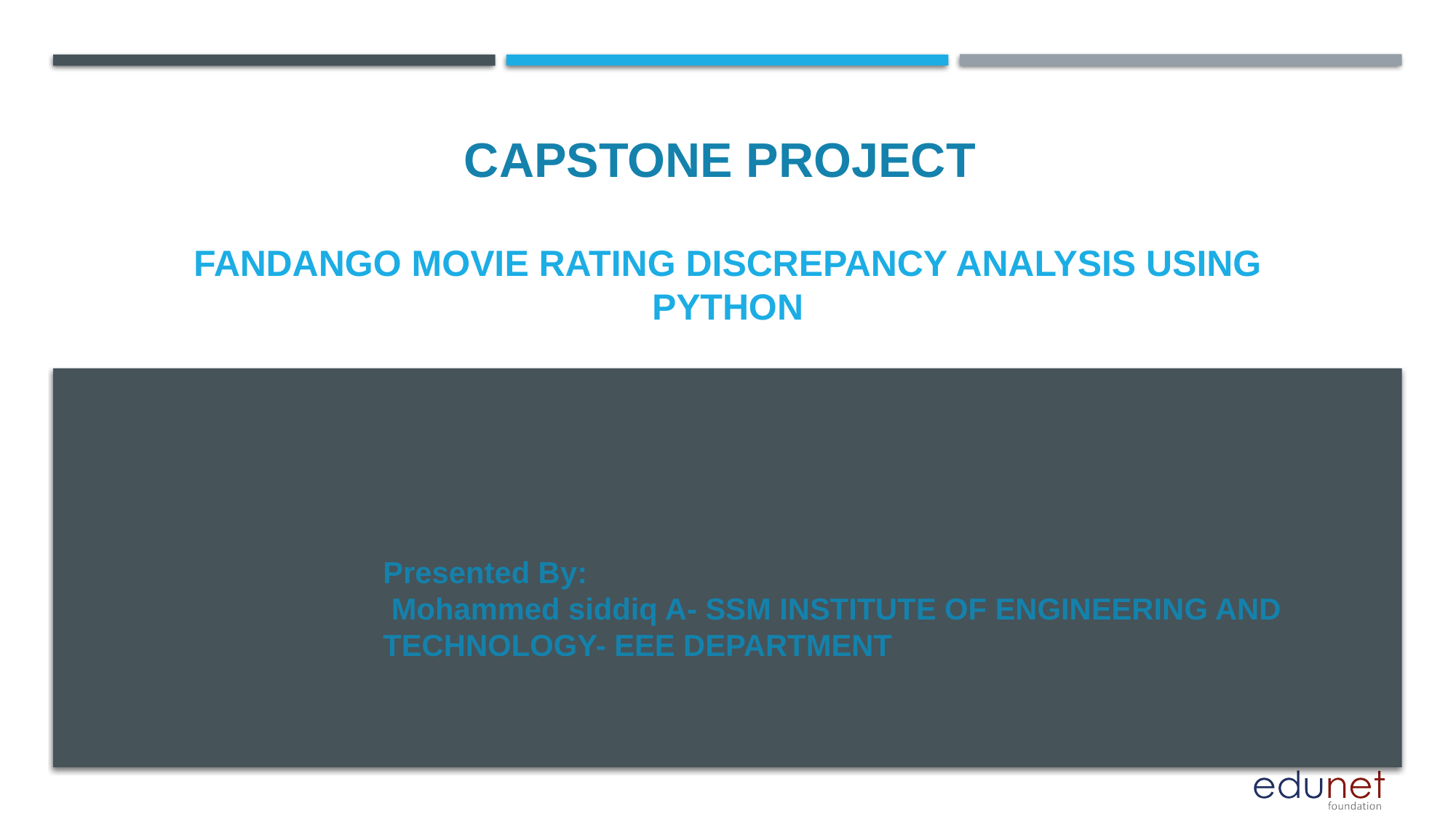

CAPSTONE PROJECT
# Fandango Movie Rating Discrepancy Analysis using Python
Presented By:
 Mohammed siddiq A- SSM INSTITUTE OF ENGINEERING AND TECHNOLOGY- EEE DEPARTMENT